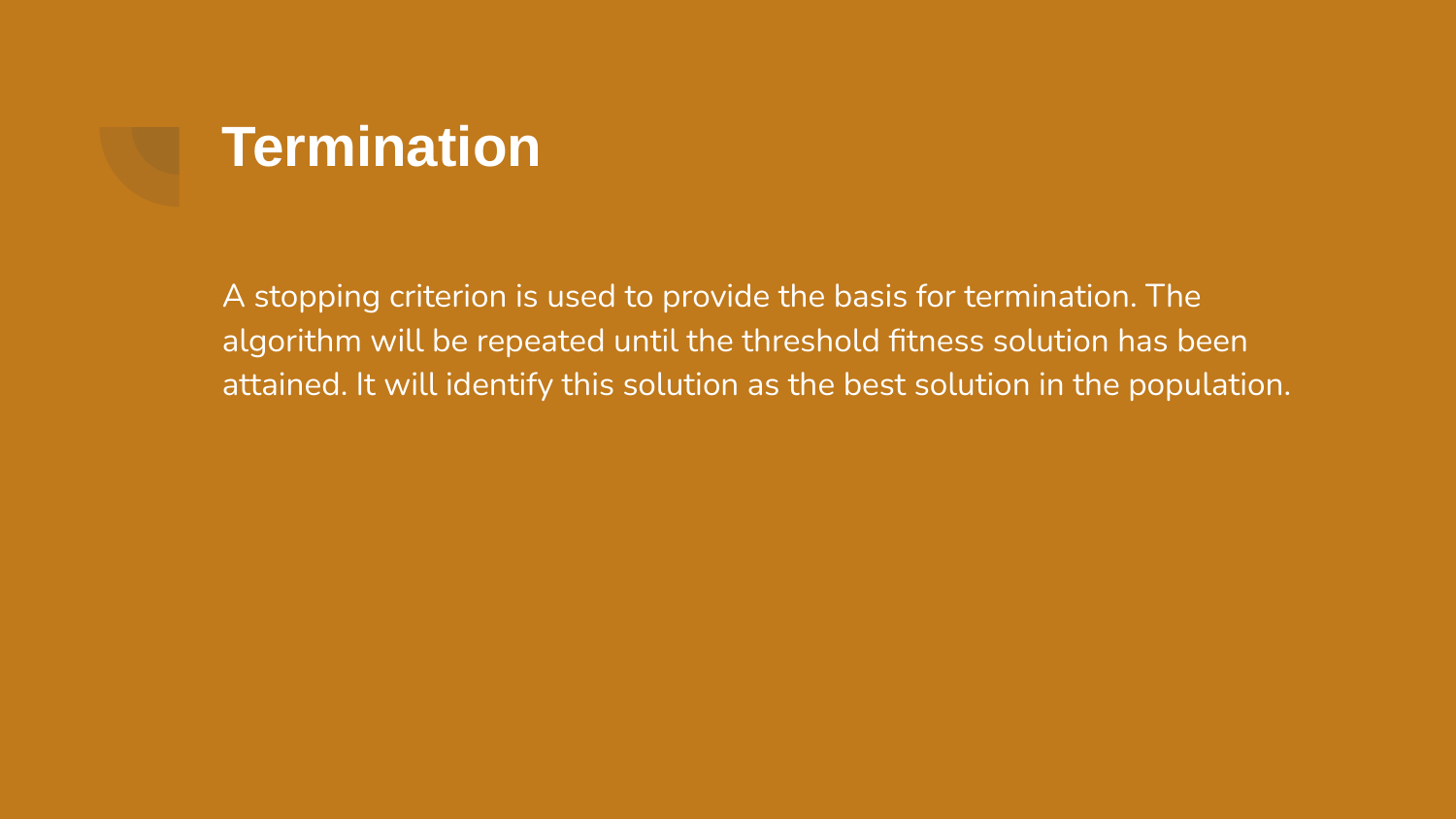

# Termination
A stopping criterion is used to provide the basis for termination. The algorithm will be repeated until the threshold fitness solution has been attained. It will identify this solution as the best solution in the population.